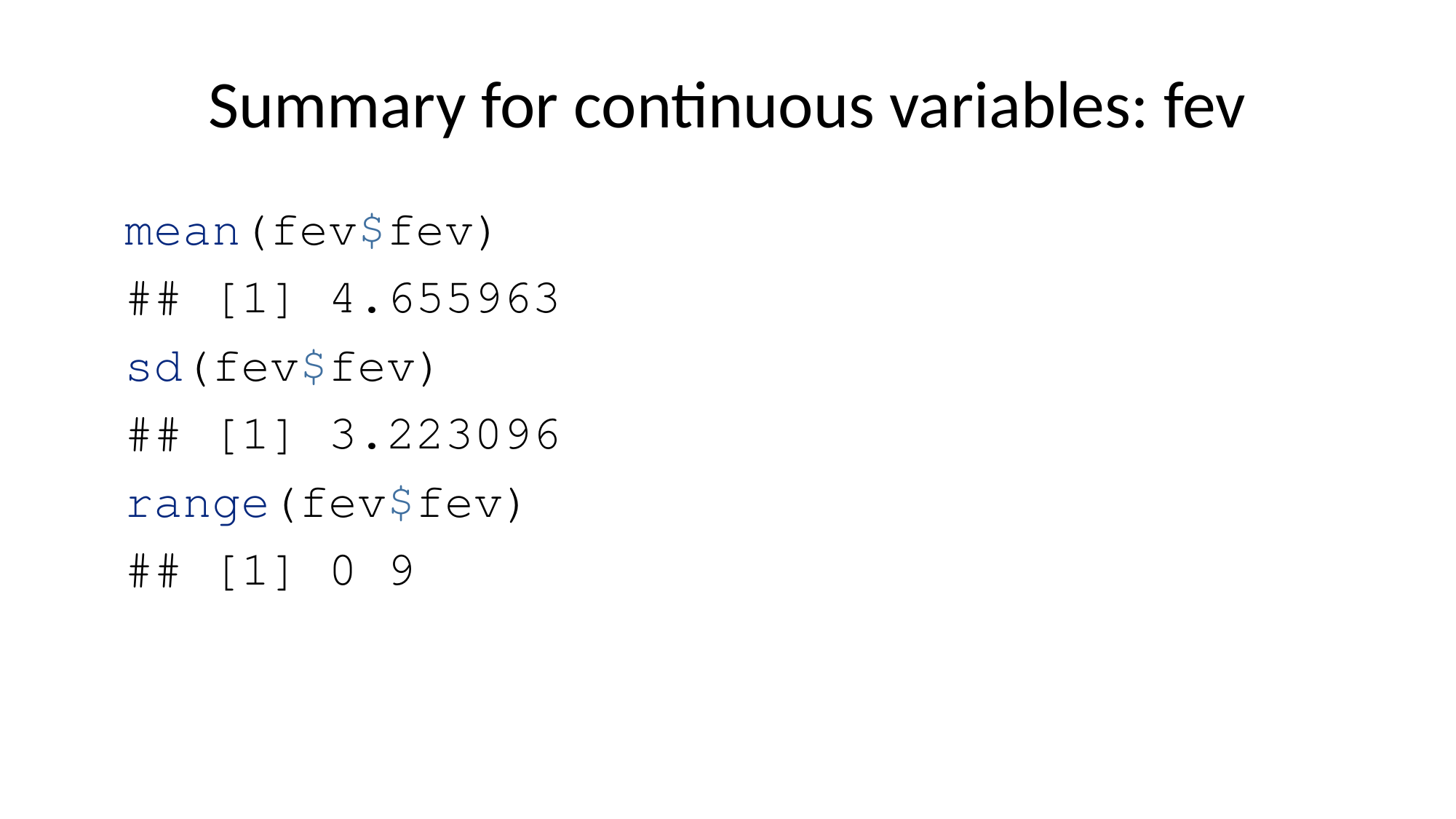

# Summary for continuous variables: fev
mean(fev$fev)
## [1] 4.655963
sd(fev$fev)
## [1] 3.223096
range(fev$fev)
## [1] 0 9